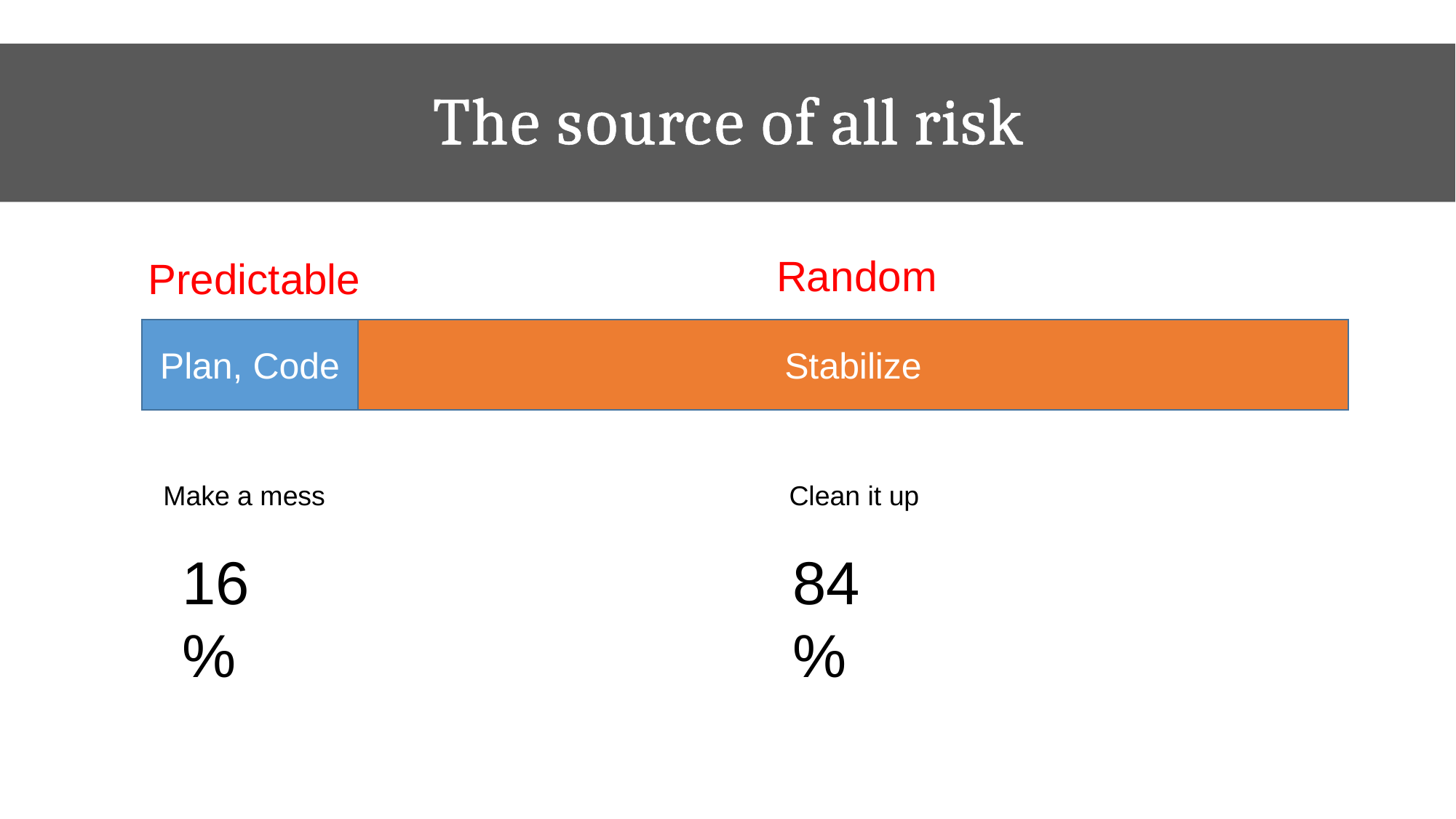

# The source of all risk
Random
Predictable
Plan, Code
Stabilize
Make a mess
Clean it up
16%
84%